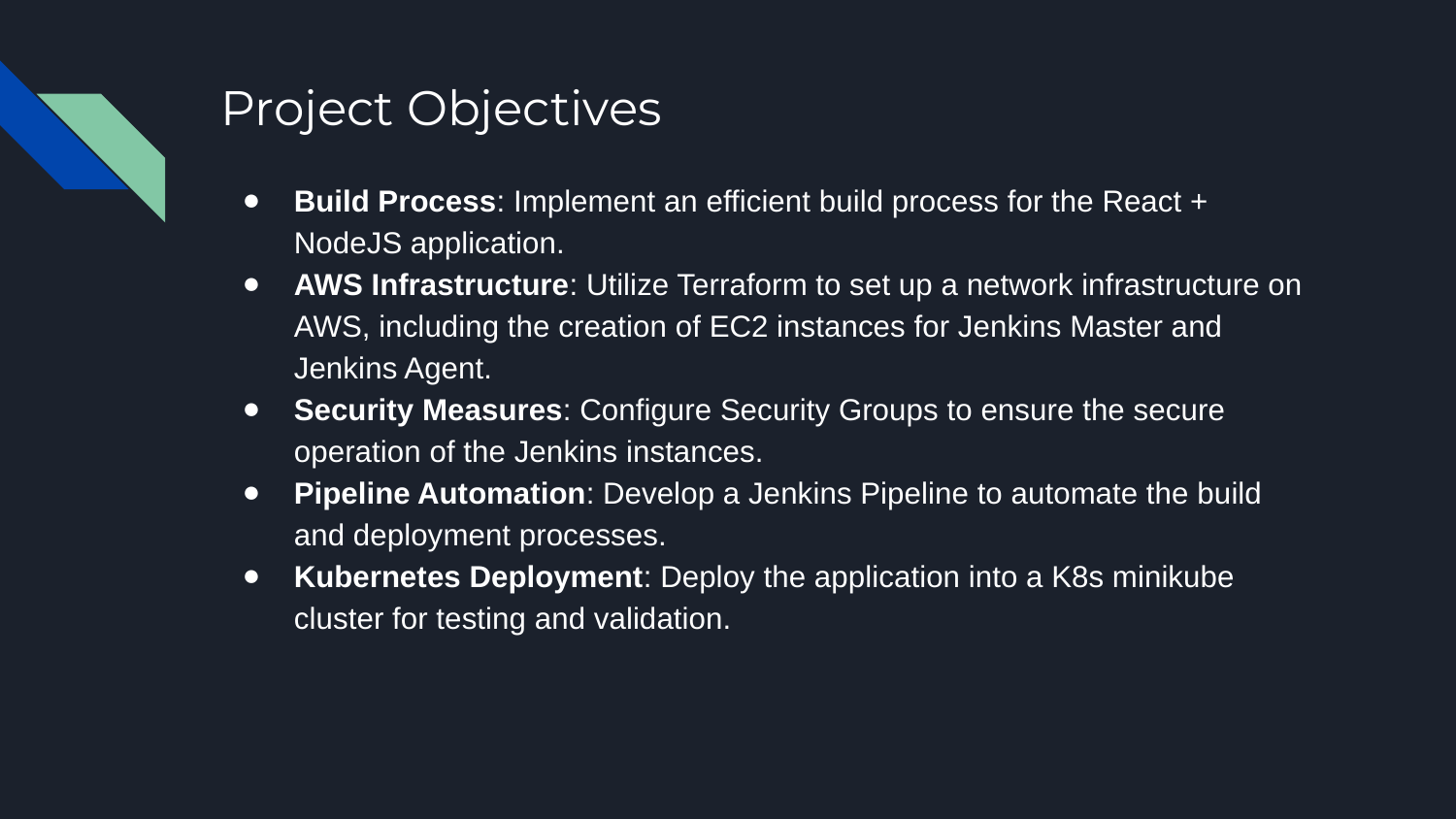

# Project Objectives
Build Process: Implement an efficient build process for the React + NodeJS application.
AWS Infrastructure: Utilize Terraform to set up a network infrastructure on AWS, including the creation of EC2 instances for Jenkins Master and Jenkins Agent.
Security Measures: Configure Security Groups to ensure the secure operation of the Jenkins instances.
Pipeline Automation: Develop a Jenkins Pipeline to automate the build and deployment processes.
Kubernetes Deployment: Deploy the application into a K8s minikube cluster for testing and validation.